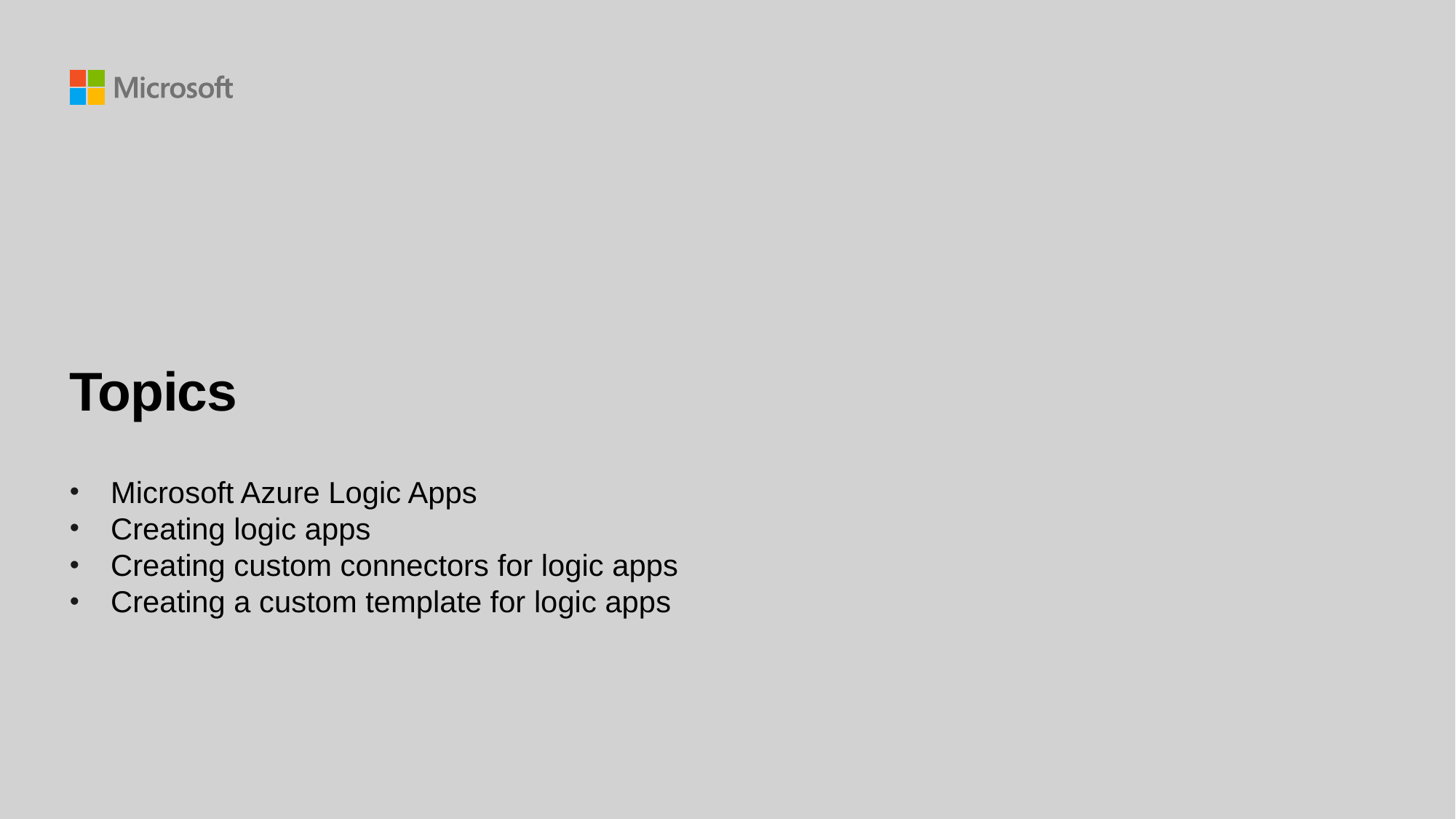

# Topics
Microsoft Azure Logic Apps
Creating logic apps
Creating custom connectors for logic apps
Creating a custom template for logic apps